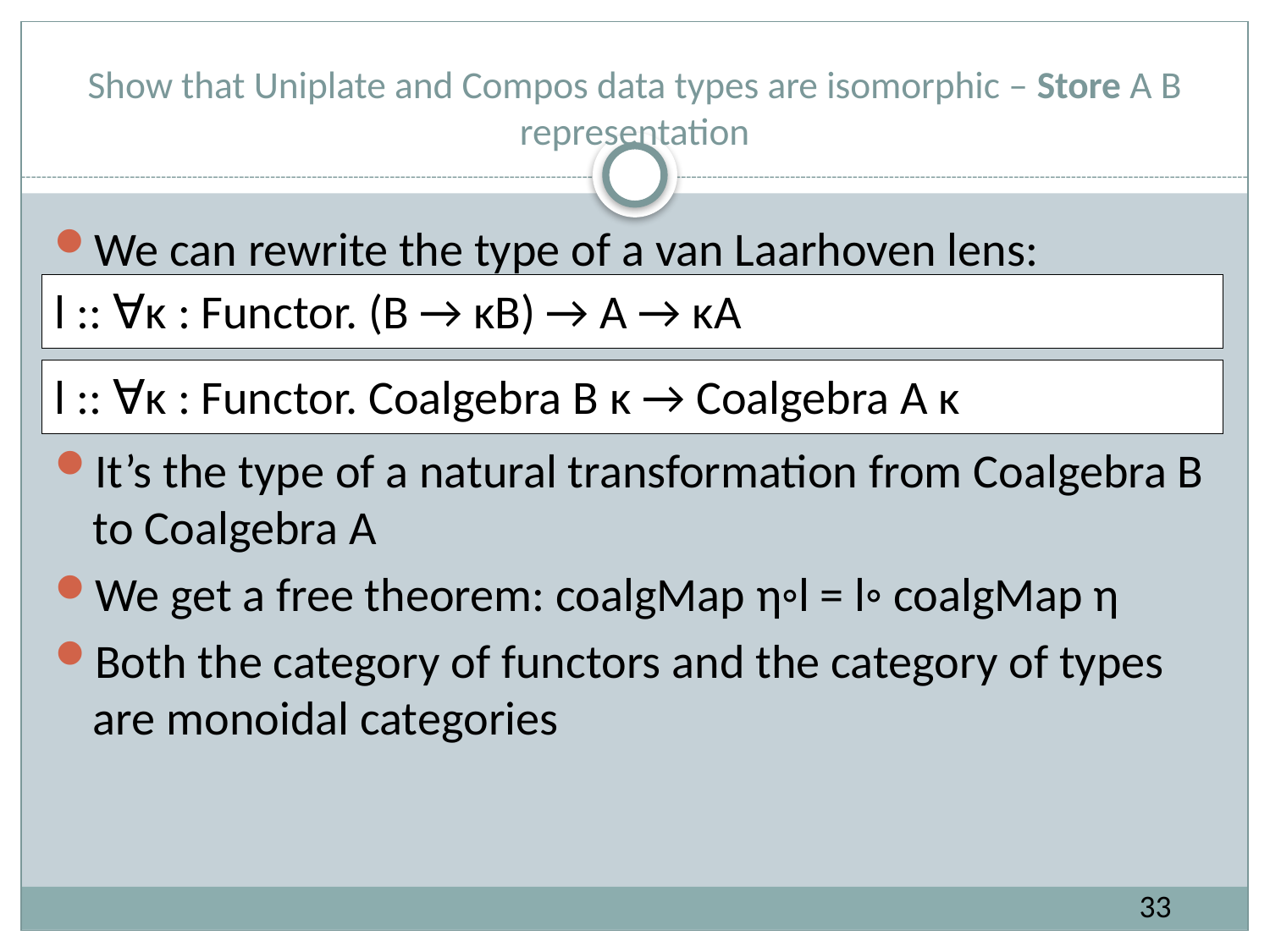

# Show that Uniplate and Compos data types are isomorphic – Store A B representation
We can rewrite the type of a van Laarhoven lens:
l :: ∀κ : Functor. (B → κB) → A → κA
l :: ∀κ : Functor. Coalgebra B κ → Coalgebra A κ
It’s the type of a natural transformation from Coalgebra B to Coalgebra A
We get a free theorem: coalgMap η◦l = l◦ coalgMap η
Both the category of functors and the category of types are monoidal categories